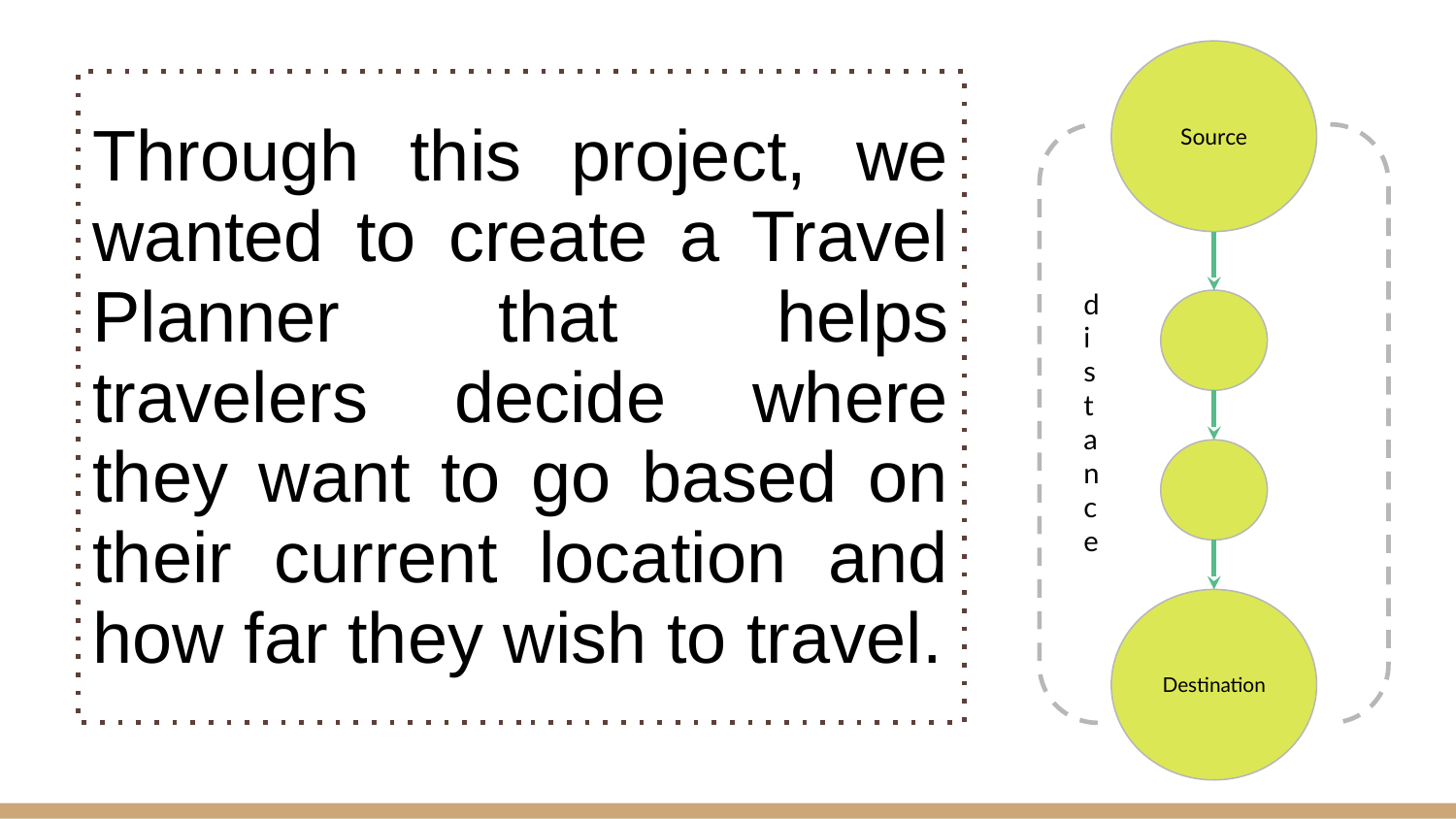

Source
# Through this project, we wanted to create a Travel Planner that helps travelers decide where they want to go based on their current location and how far they wish to travel.

distance

Destination